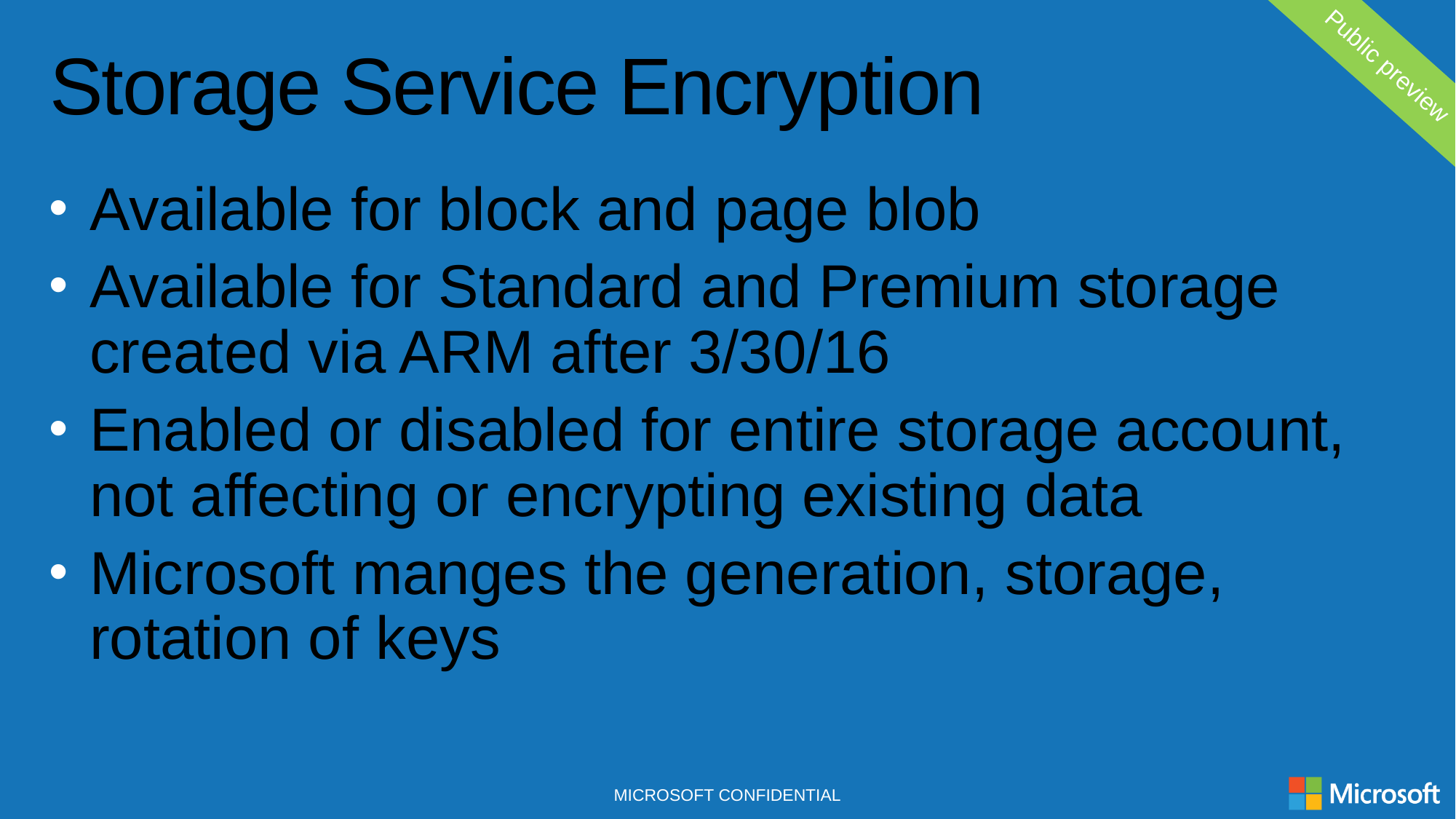

# Storage Service Encryption
Public preview
Available for block and page blob
Available for Standard and Premium storage created via ARM after 3/30/16
Enabled or disabled for entire storage account, not affecting or encrypting existing data
Microsoft manges the generation, storage, rotation of keys